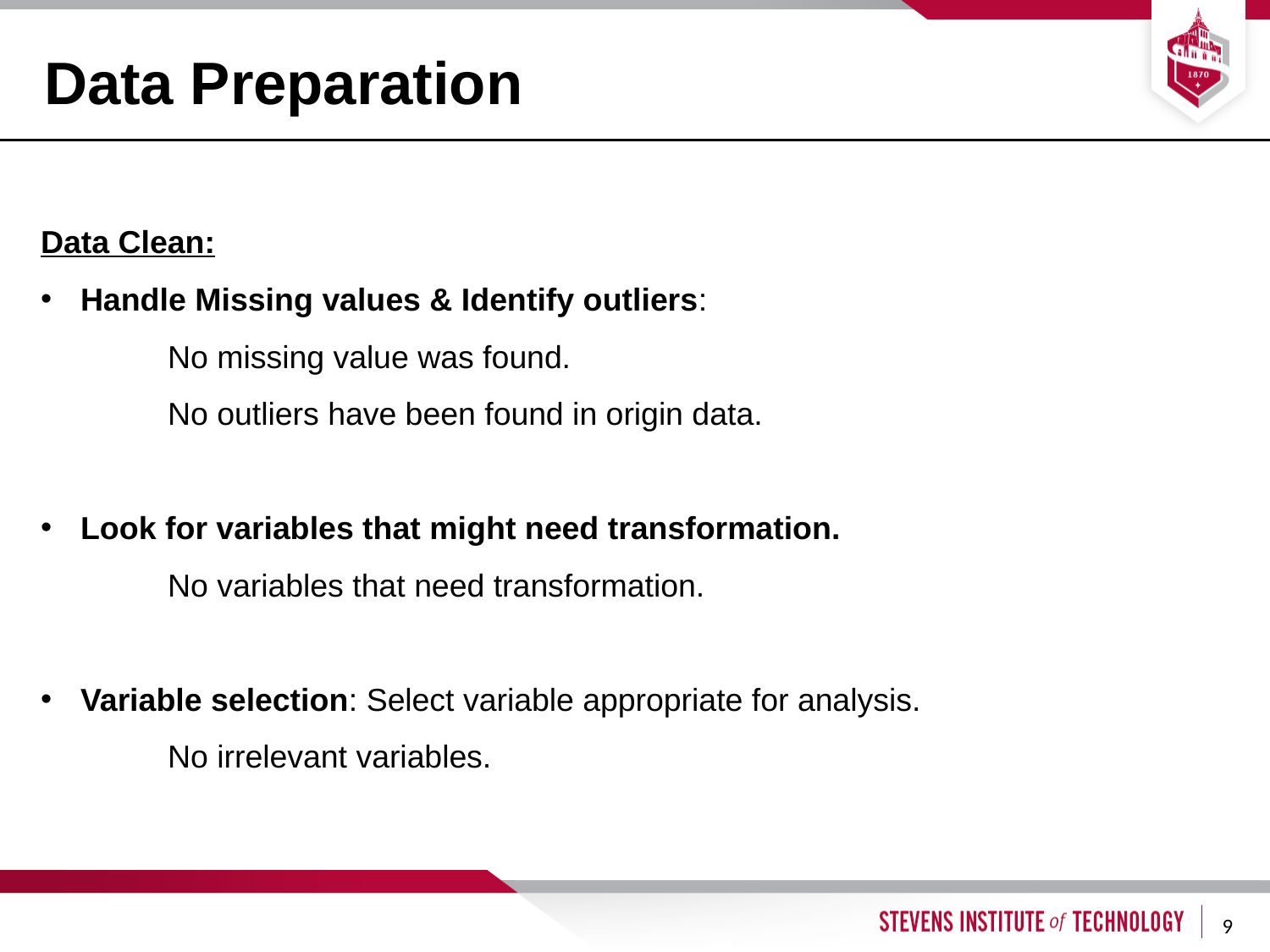

# Data Preparation
Data Clean:
Handle Missing values & Identify outliers:
	No missing value was found.
	No outliers have been found in origin data.

Look for variables that might need transformation.
	No variables that need transformation.

Variable selection: Select variable appropriate for analysis.
	No irrelevant variables.
9